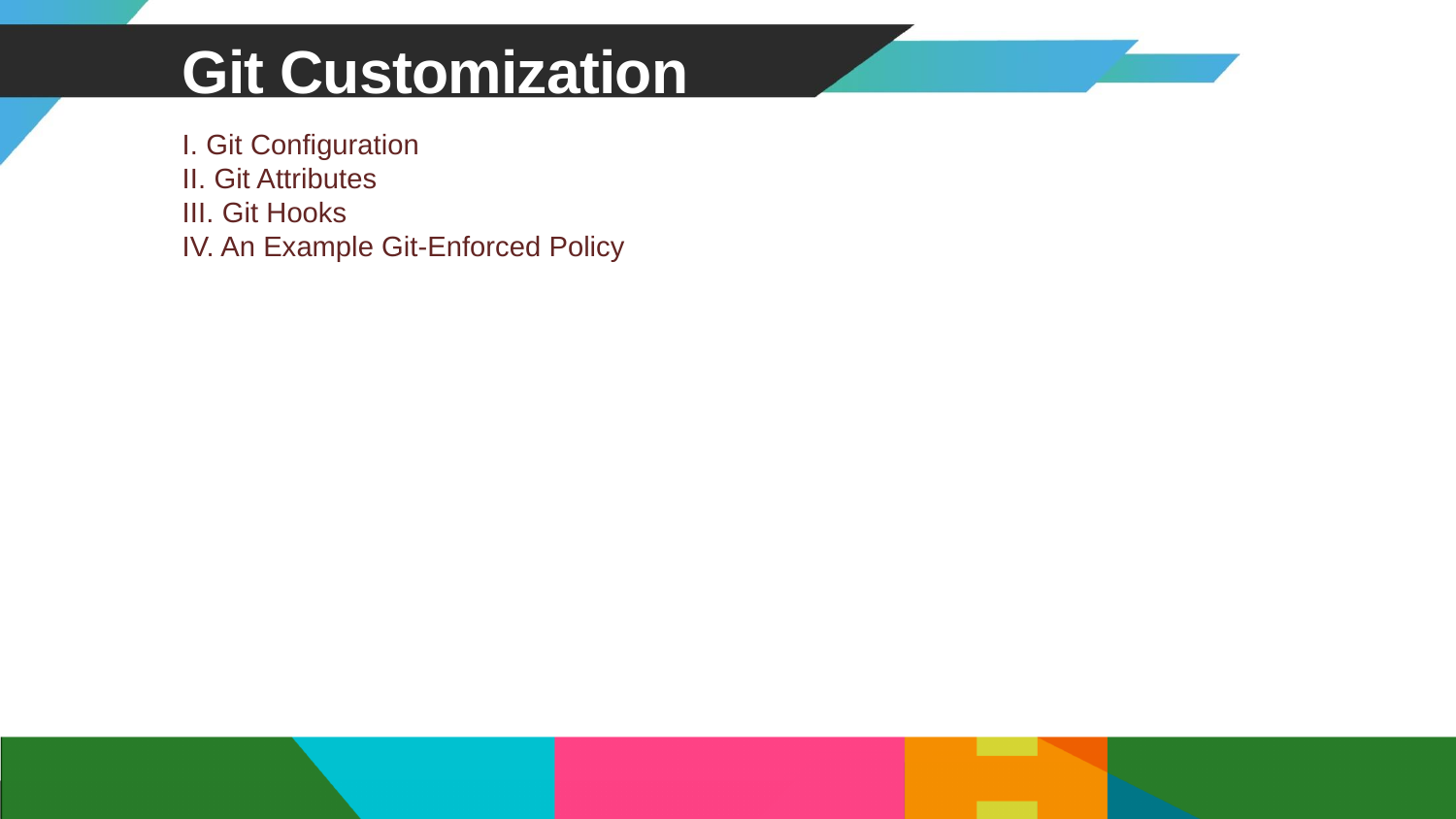

# Git Customization
I. Git Configuration
II. Git Attributes
III. Git Hooks
IV. An Example Git-Enforced Policy